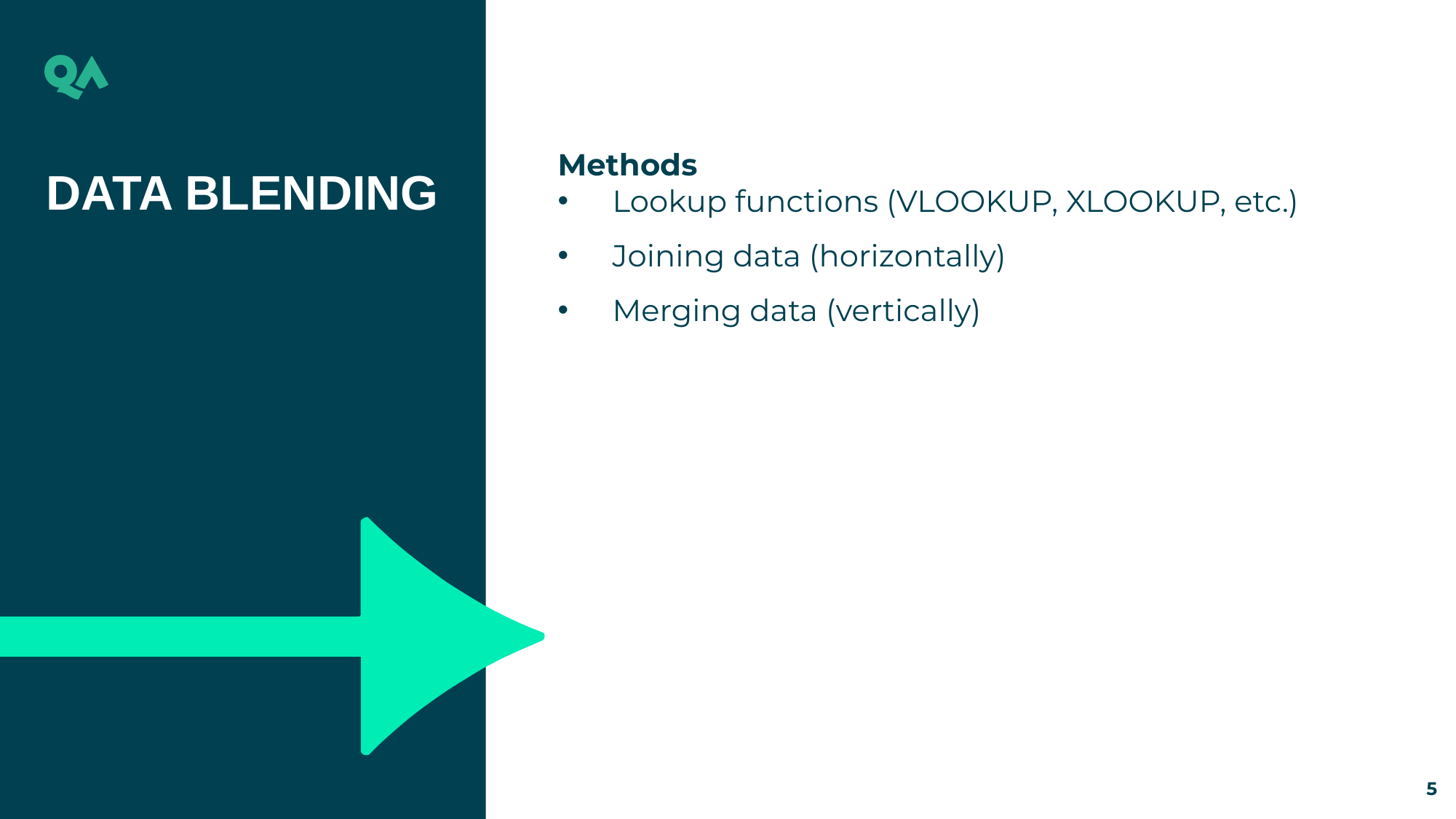

Data Blending
Methods
Lookup functions (VLOOKUP, XLOOKUP, etc.)
Joining data (horizontally)
Merging data (vertically)

5